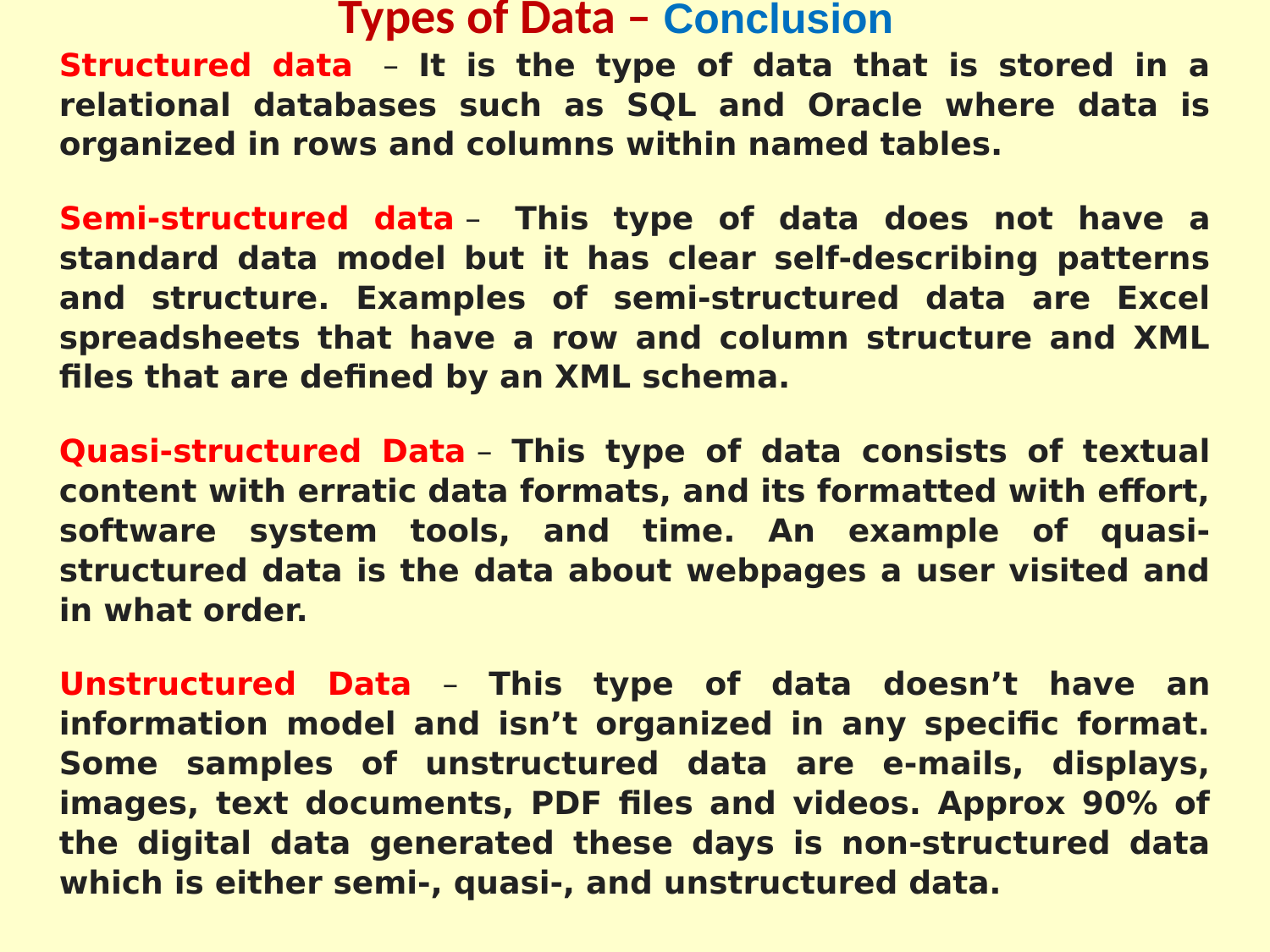

# Types of Data – Conclusion
Structured data  – It is the type of data that is stored in a relational databases such as SQL and Oracle where data is organized in rows and columns within named tables.
Semi-structured data –  This type of data does not have a standard data model but it has clear self-describing patterns and structure. Examples of semi-structured data are Excel spreadsheets that have a row and column structure and XML files that are defined by an XML schema.
Quasi-structured Data – This type of data consists of textual content with erratic data formats, and its formatted with effort, software system tools, and time. An example of quasi-structured data is the data about webpages a user visited and in what order.
Unstructured Data – This type of data doesn’t have an information model and isn’t organized in any specific format. Some samples of unstructured data are e-mails, displays, images, text documents, PDF files and videos. Approx 90% of the digital data generated these days is non-structured data which is either semi-, quasi-, and unstructured data.